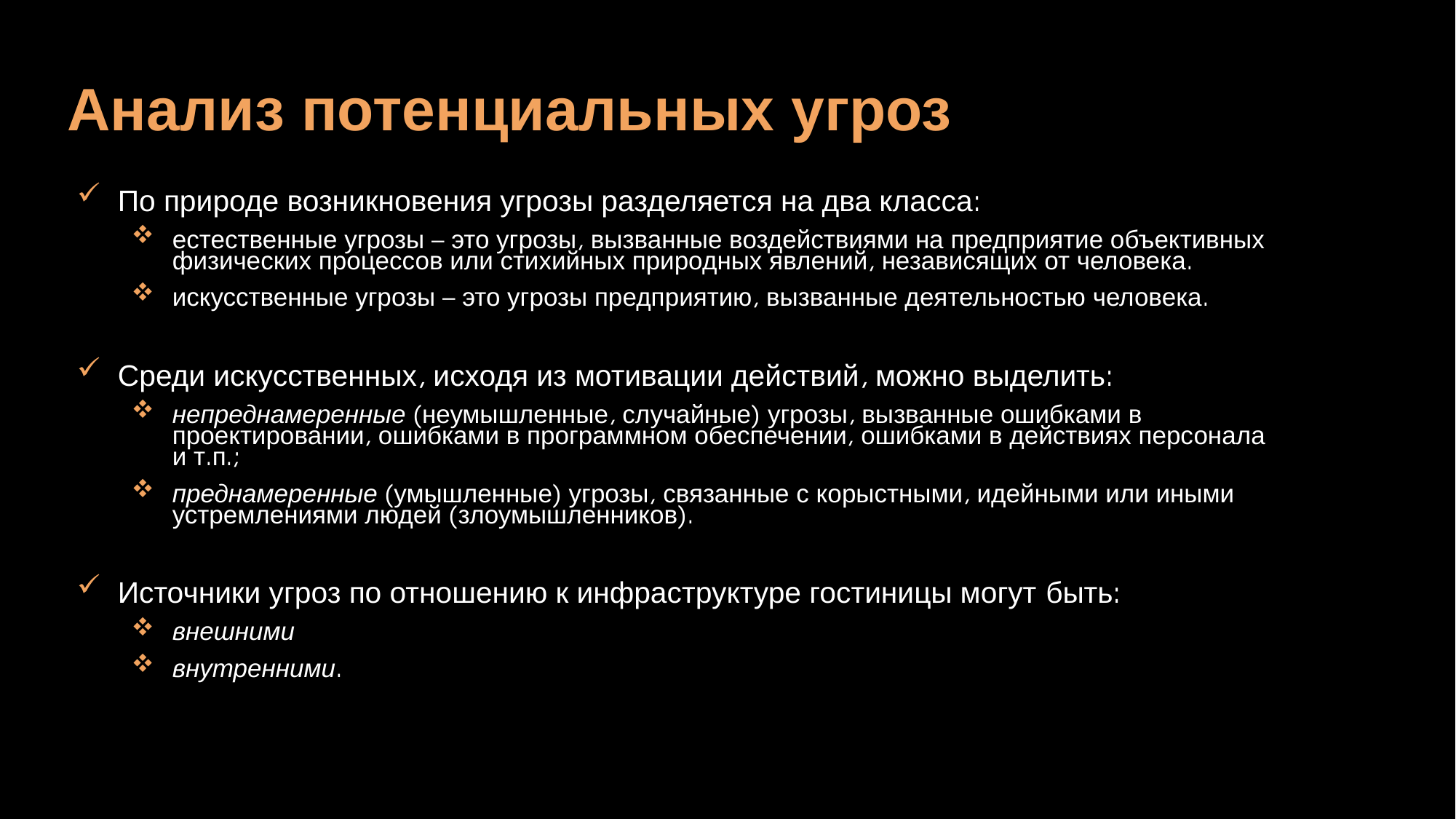

# Анализ потенциальных угроз
По природе возникновения угрозы разделяется на два класса:
естественные угрозы – это угрозы, вызванные воздействиями на предприятие объективных физических процессов или стихийных природных явлений, независящих от человека.
искусственные угрозы – это угрозы предприятию, вызванные деятельностью человека.

Среди искусственных, исходя из мотивации действий, можно выделить:
непреднамеренные (неумышленные, случайные) угрозы, вызванные ошибками в проектировании, ошибками в программном обеспечении, ошибками в действиях персонала и т.п.;
преднамеренные (умышленные) угрозы, связанные с корыстными, идейными или иными устремлениями людей (злоумышленников).

Источники угроз по отношению к инфраструктуре гостиницы могут быть:
внешними
внутренними.